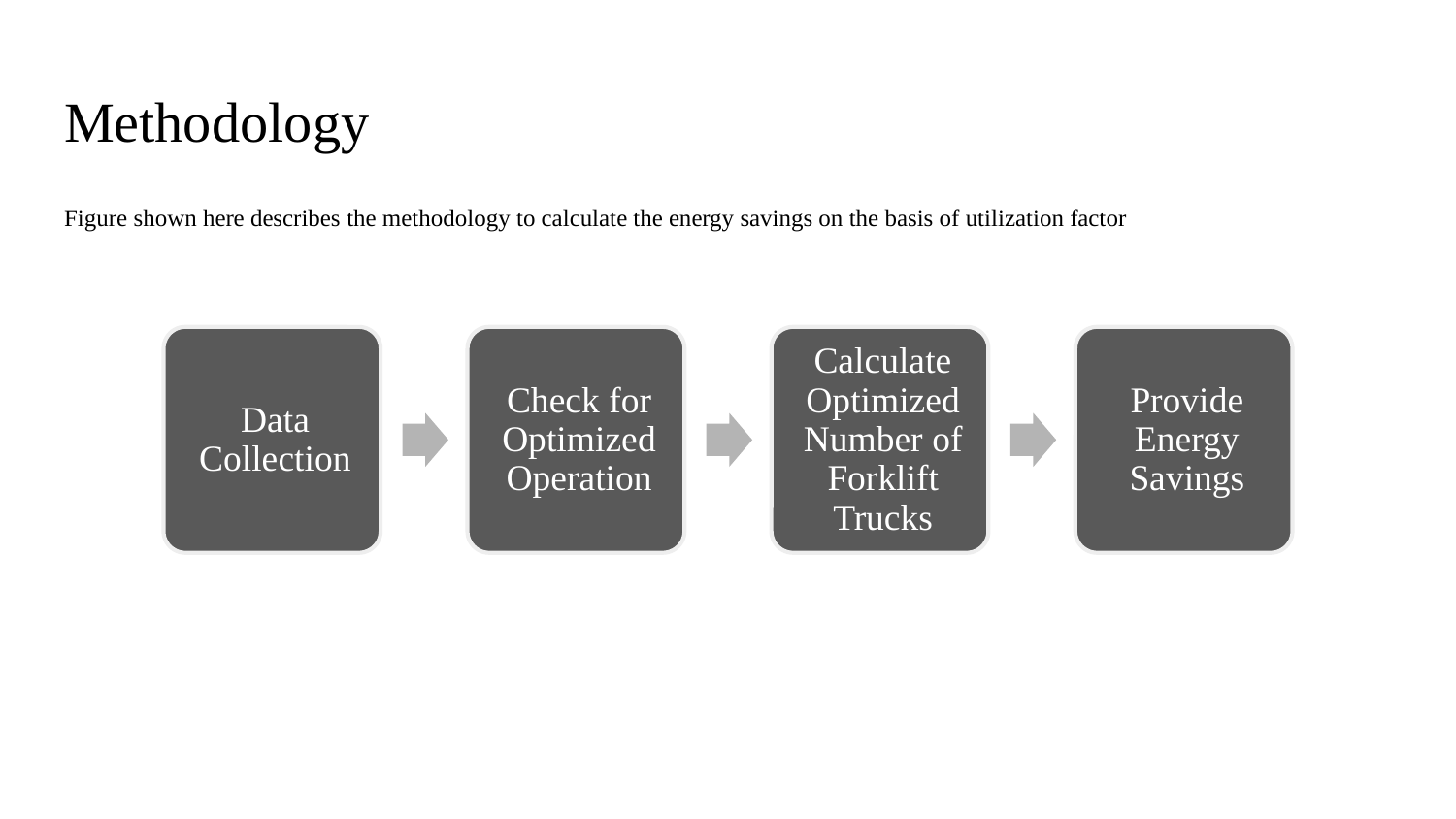

# Methodology
Data Collection

Check for Optimized Operation

Calculate Optimized Number of Forklift Trucks

Provide Energy Savings
Figure shown here describes the methodology to calculate the energy savings on the basis of utilization factor